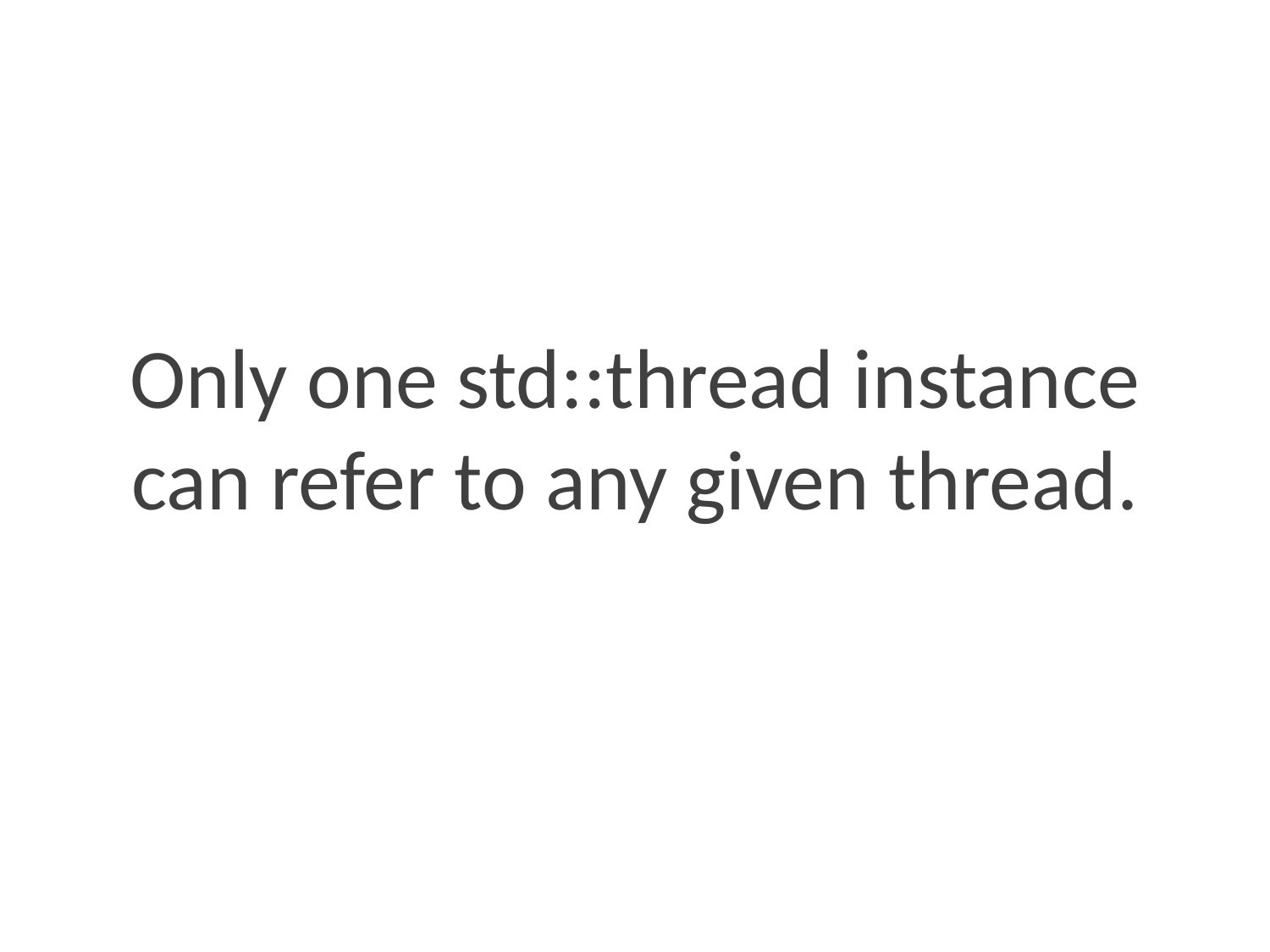

Only one std::thread instance can refer to any given thread.